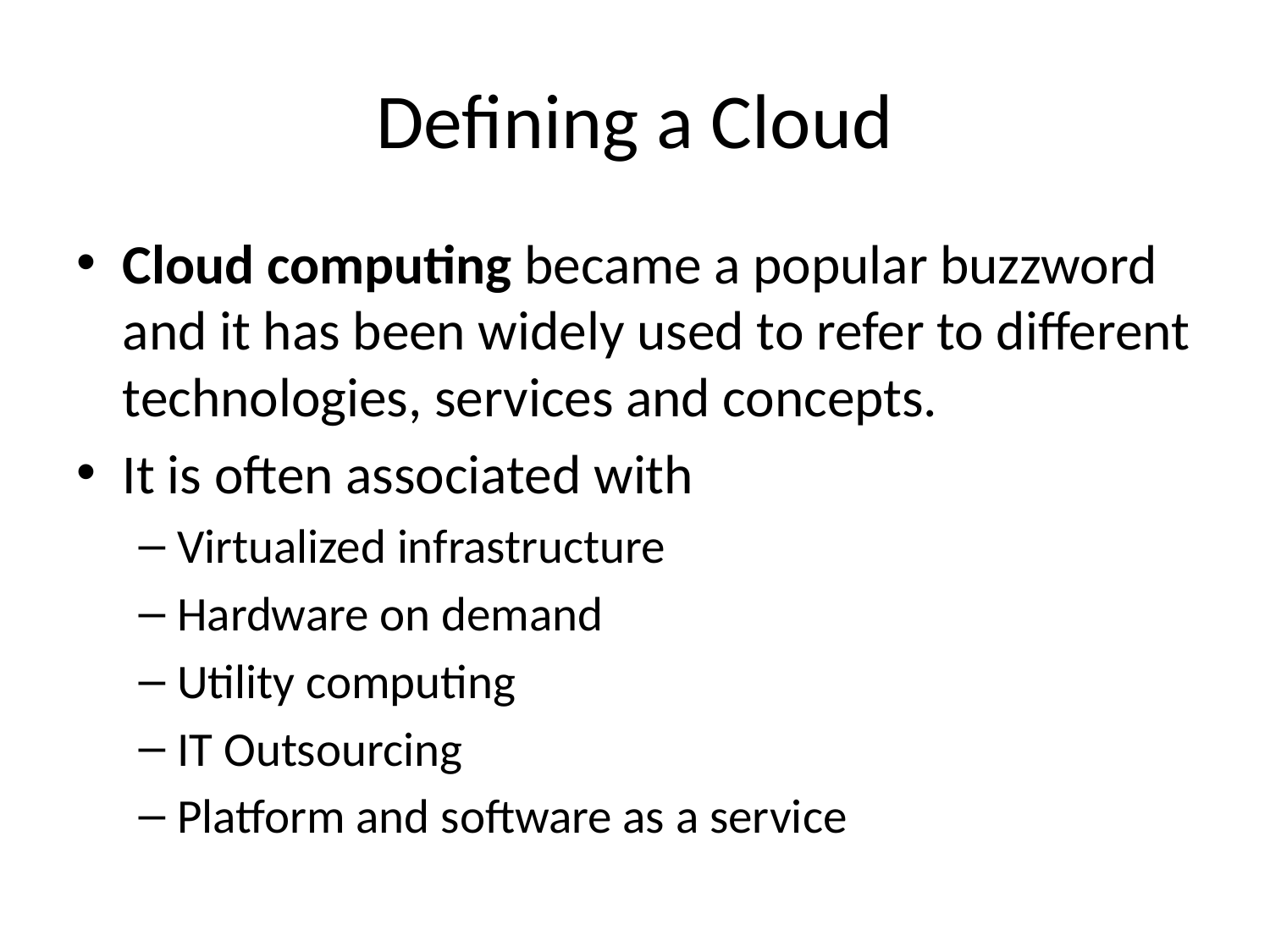

# Defining a Cloud
Cloud computing became a popular buzzword and it has been widely used to refer to different technologies, services and concepts.
It is often associated with
Virtualized infrastructure
Hardware on demand
Utility computing
IT Outsourcing
Platform and software as a service